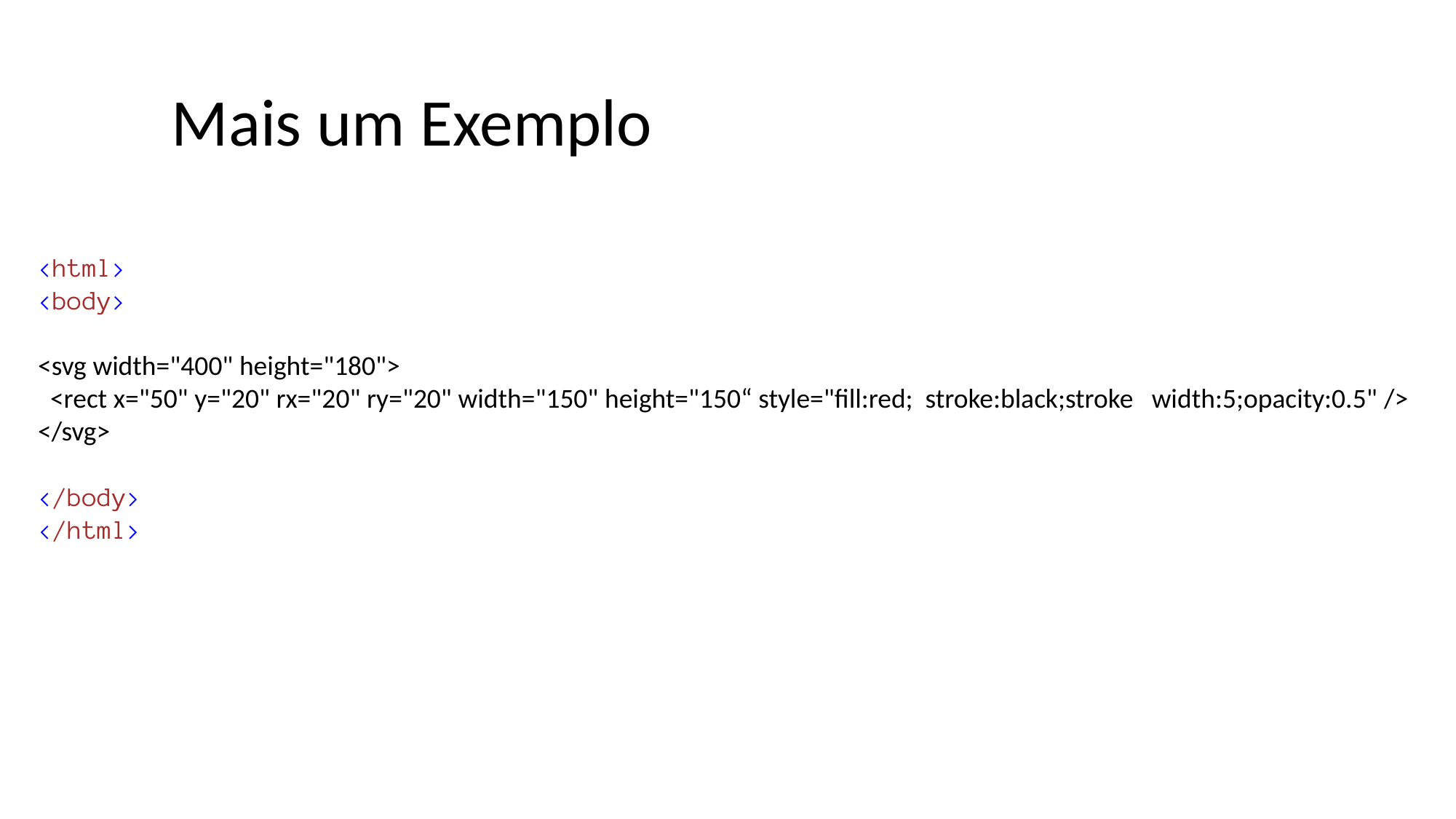

# Mais um Exemplo
<html>
<body>
<svg width="400" height="180">
  <rect x="50" y="20" rx="20" ry="20" width="150" height="150“ style="fill:red;  stroke:black;stroke   width:5;opacity:0.5" />
</svg>
</body>
</html>